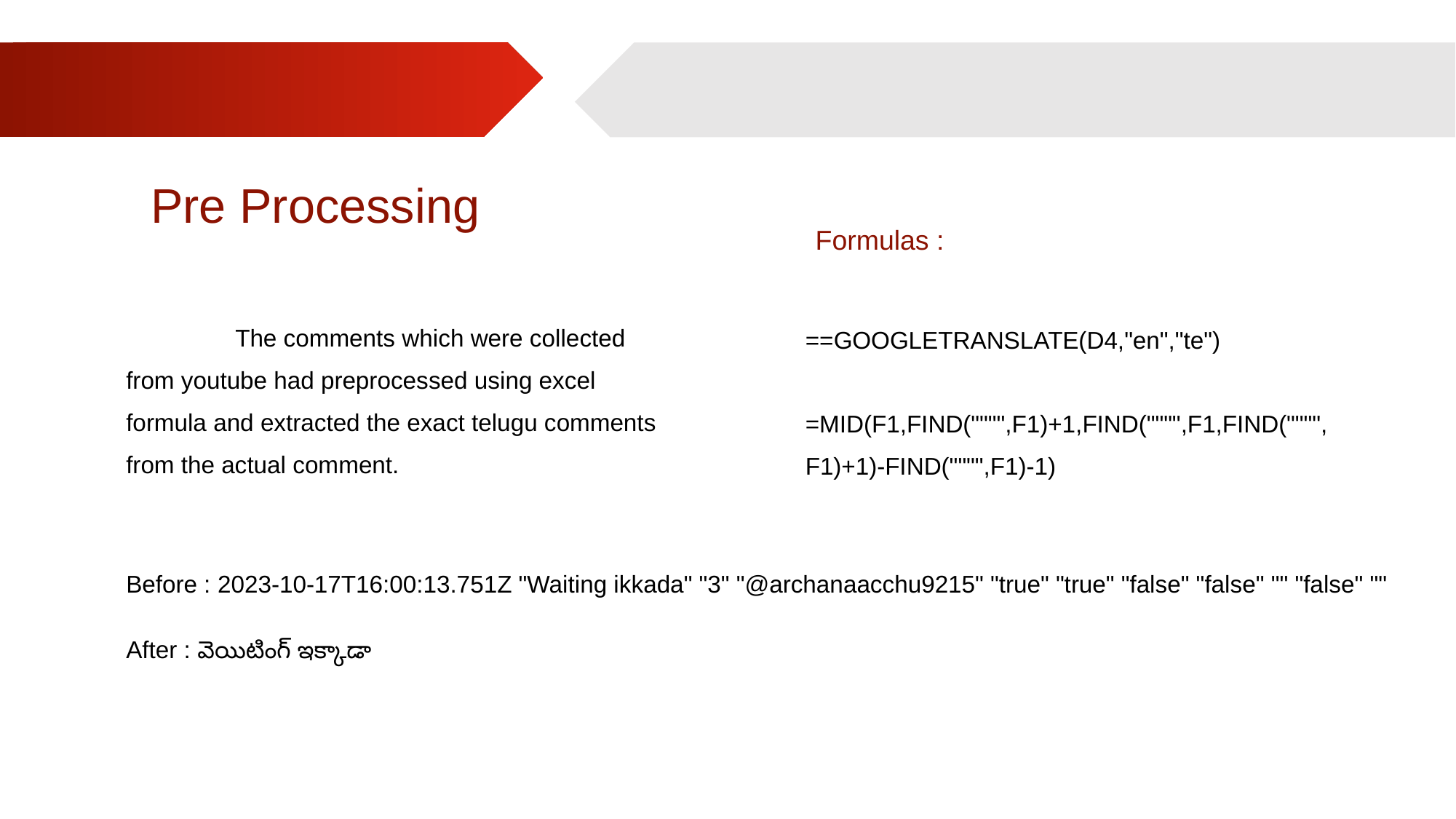

Pre Processing
Formulas :
	The comments which were collected from youtube had preprocessed using excel formula and extracted the exact telugu comments from the actual comment.

==GOOGLETRANSLATE(D4,"en","te")

=MID(F1,FIND("""",F1)+1,FIND("""",F1,FIND("""",F1)+1)-FIND("""",F1)-1)

Before : 2023-10-17T16:00:13.751Z "Waiting ikkada" "3" "@archanaacchu9215" "true" "true" "false" "false" "" "false" ""
After : వెయిటింగ్ ఇక్కాడా